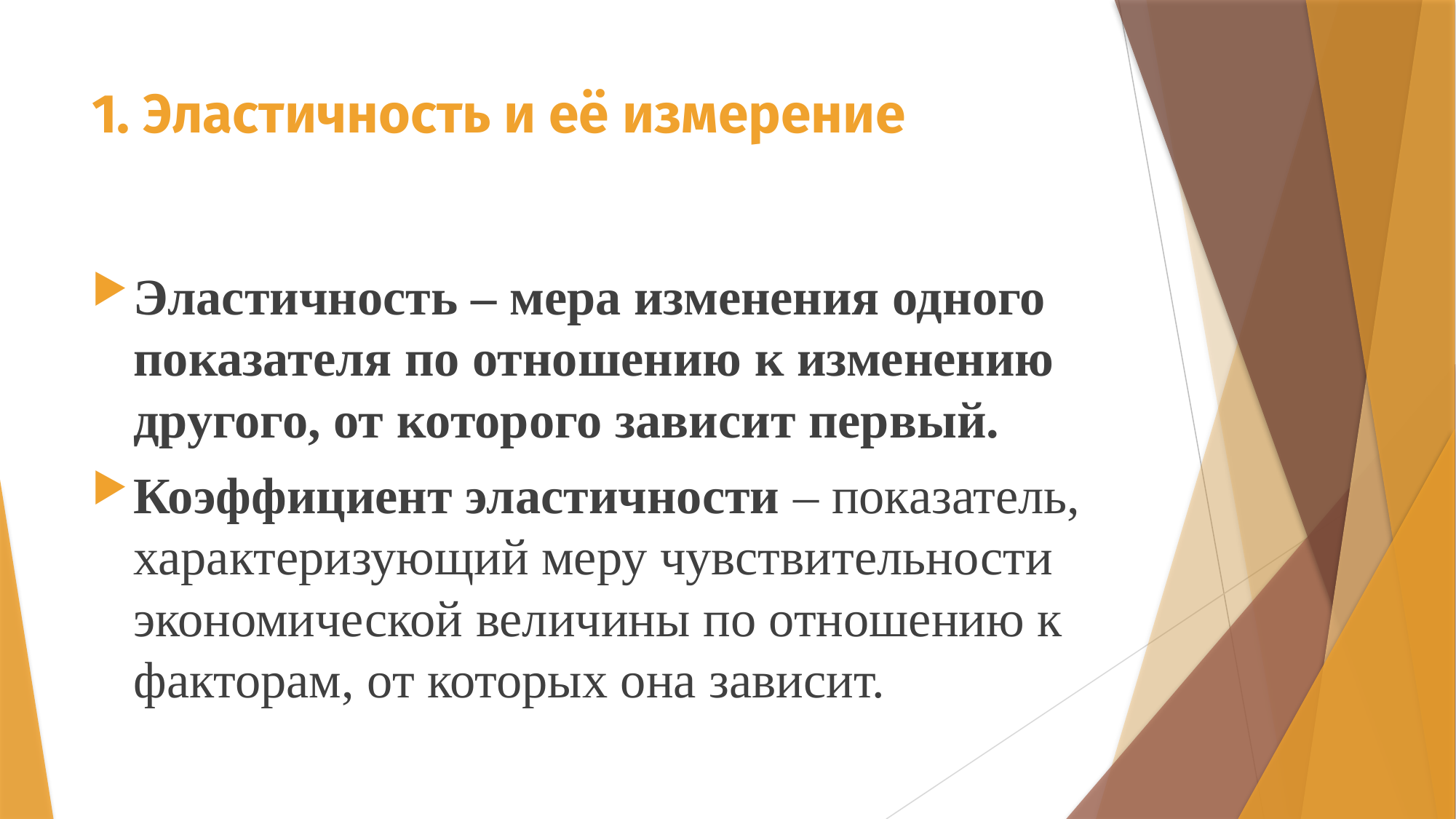

# 1. Эластичность и её измерение
Эластичность – мера изменения одного показателя по отношению к изменению другого, от которого зависит первый.
Коэффициент эластичности – показатель, характеризующий меру чувствительности экономической величины по отношению к факторам, от которых она зависит.